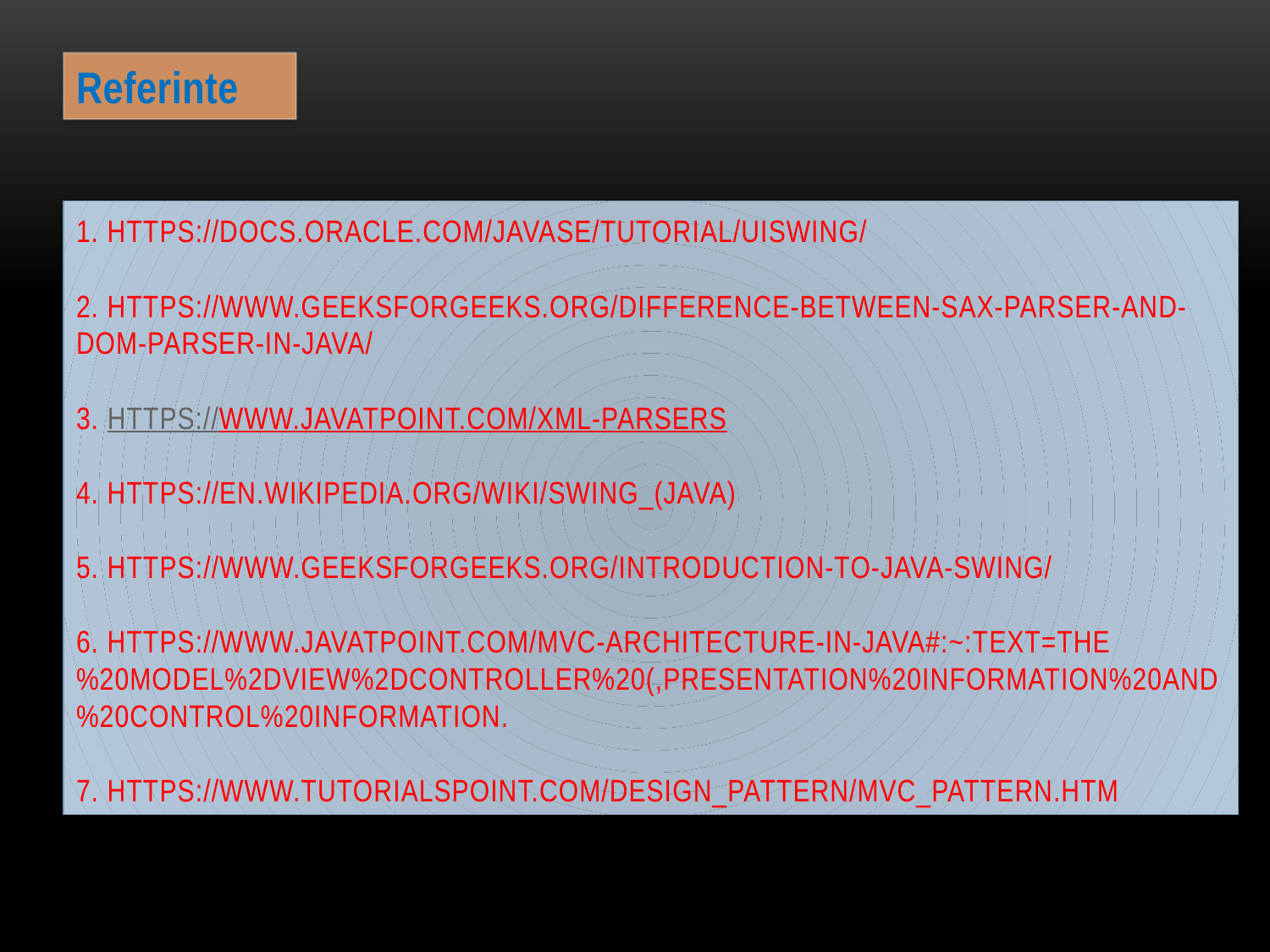

Referinte
# 1. https://docs.oracle.com/javase/tutorial/uiswing/ 2. https://www.geeksforgeeks.org/difference-between-sax-parser-and-dom-parser-in-java/ 3. https://www.javatpoint.com/xml-parsers 4. https://en.wikipedia.org/wiki/Swing_(Java) 5. https://www.geeksforgeeks.org/introduction-to-java-swing/ 6. https://www.javatpoint.com/mvc-architecture-in-java#:~:text=The%20Model%2DView%2DController%20(,presentation%20information%20and%20control%20information. 7. https://www.tutorialspoint.com/design_pattern/mvc_pattern.htm